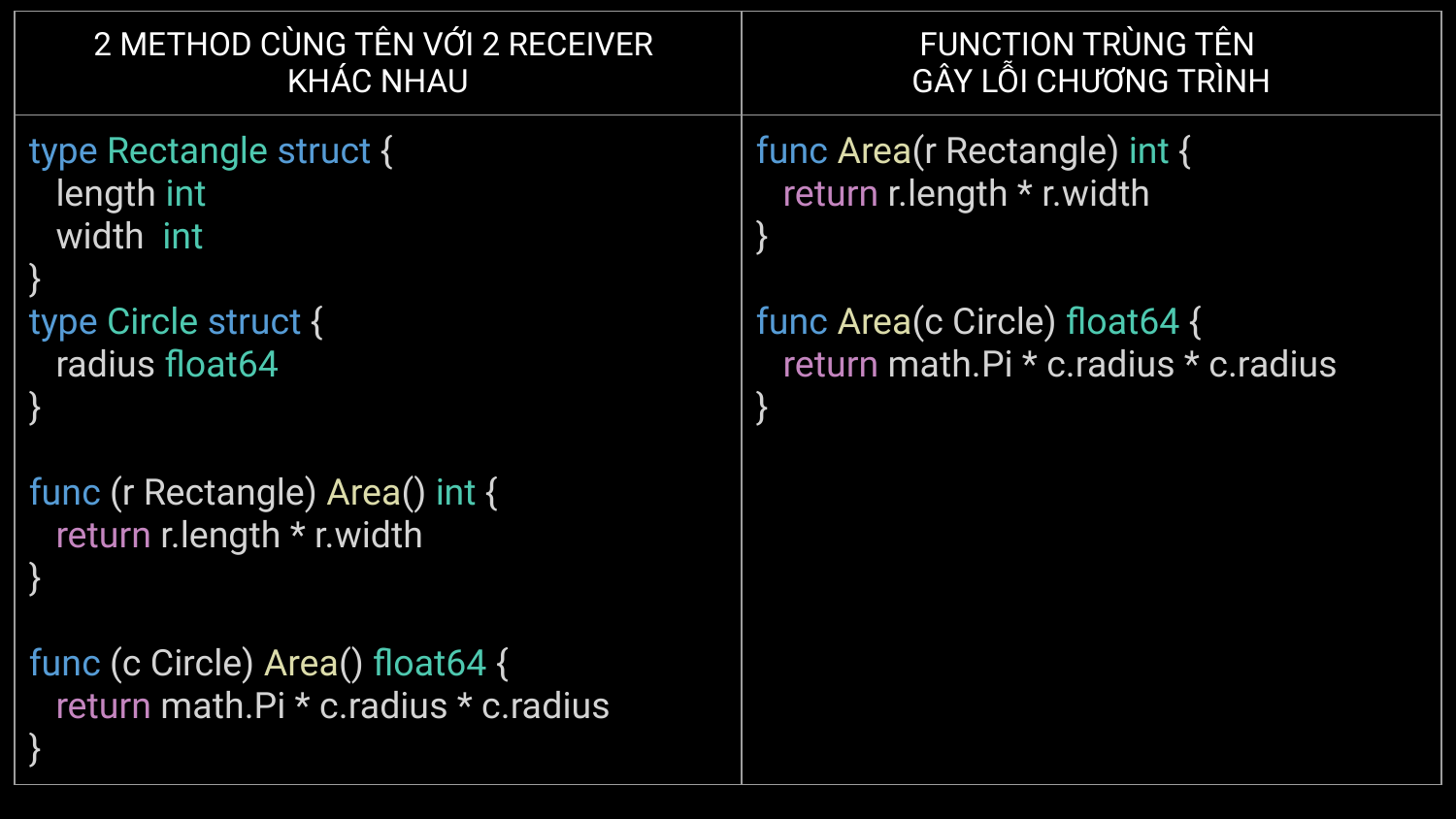

| 2 METHOD CÙNG TÊN VỚI 2 RECEIVER KHÁC NHAU | FUNCTION TRÙNG TÊN GÂY LỖI CHƯƠNG TRÌNH |
| --- | --- |
| type Rectangle struct { length int width int } type Circle struct { radius float64 } func (r Rectangle) Area() int { return r.length \* r.width } func (c Circle) Area() float64 { return math.Pi \* c.radius \* c.radius } | func Area(r Rectangle) int { return r.length \* r.width } func Area(c Circle) float64 { return math.Pi \* c.radius \* c.radius } |